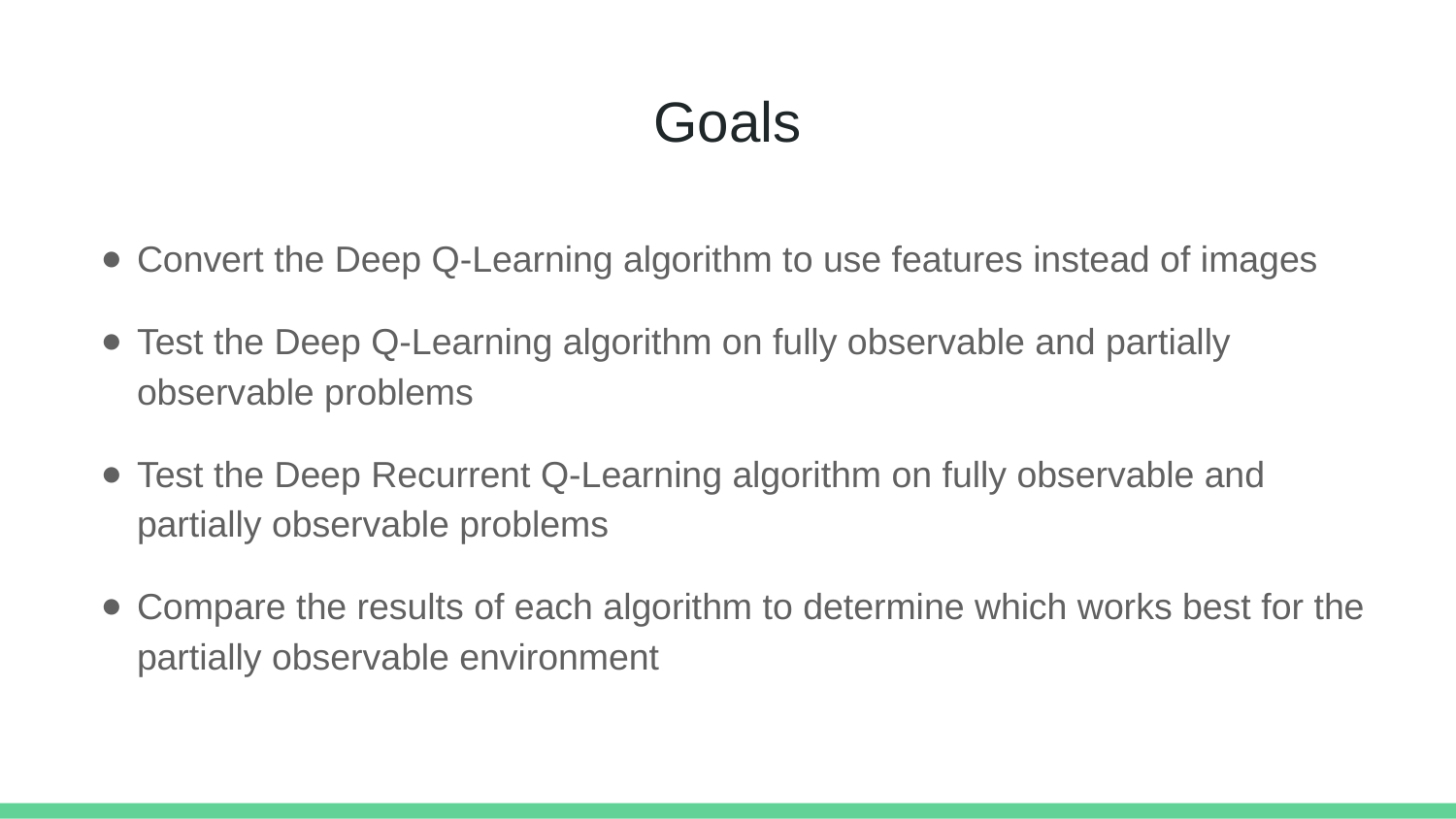

# Goals
Convert the Deep Q-Learning algorithm to use features instead of images
Test the Deep Q-Learning algorithm on fully observable and partially observable problems
Test the Deep Recurrent Q-Learning algorithm on fully observable and partially observable problems
Compare the results of each algorithm to determine which works best for the partially observable environment